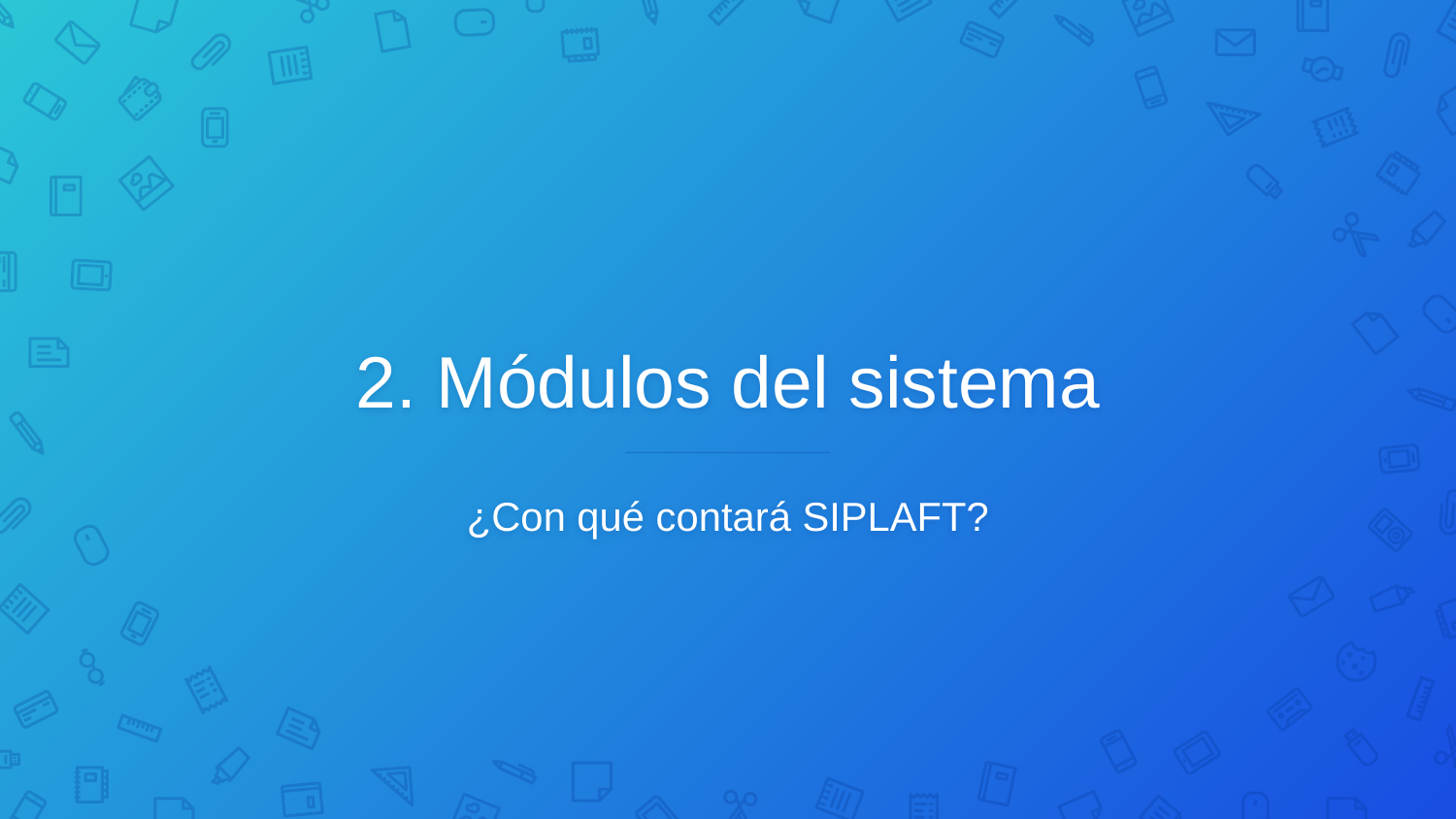

# 2. Módulos del sistema
¿Con qué contará SIPLAFT?